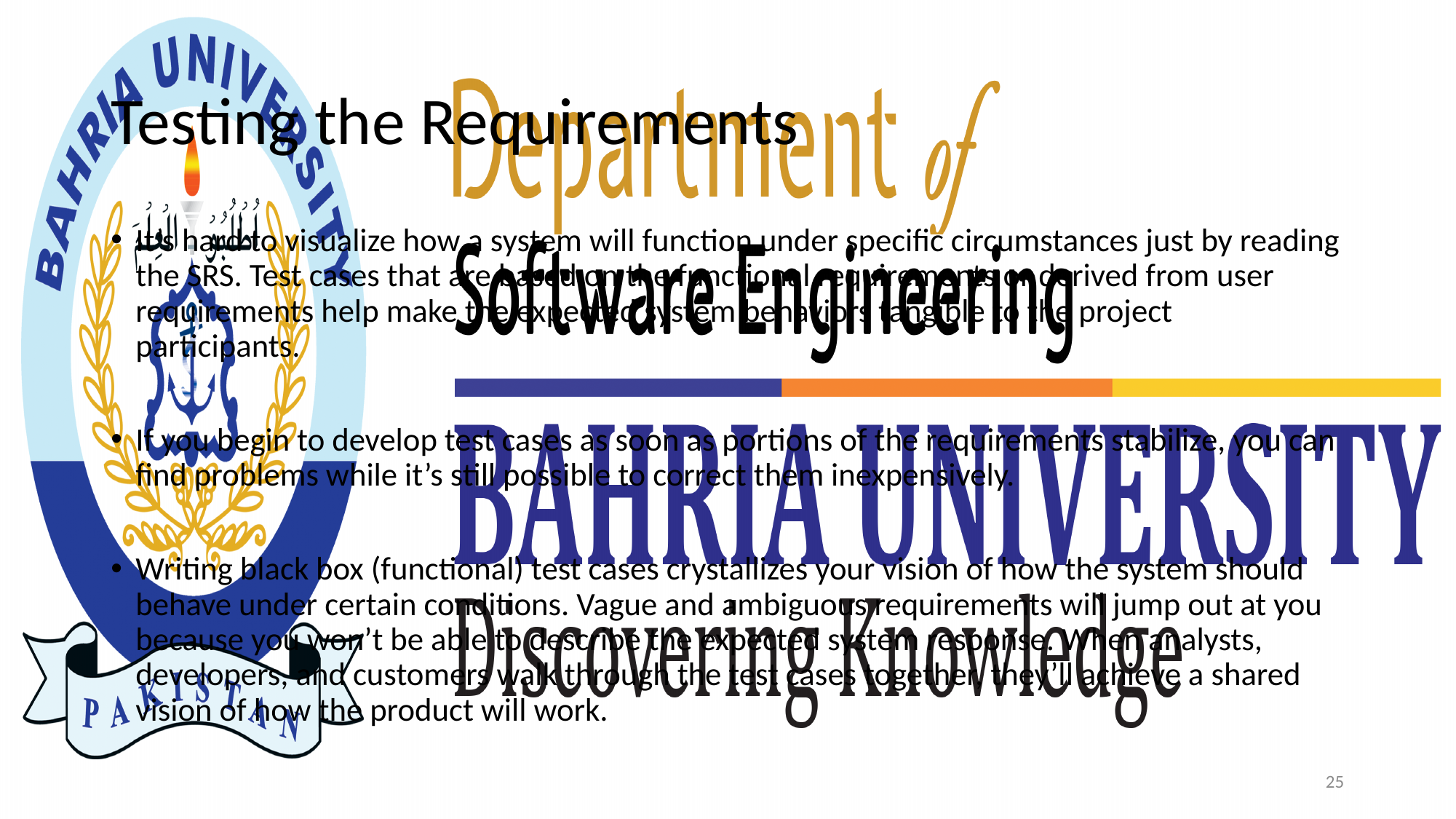

# Testing the Requirements
It’s hard to visualize how a system will function under specific circumstances just by reading the SRS. Test cases that are based on the functional requirements or derived from user requirements help make the expected system behaviors tangible to the project participants.

If you begin to develop test cases as soon as portions of the requirements stabilize, you can find problems while it’s still possible to correct them inexpensively.

Writing black box (functional) test cases crystallizes your vision of how the system should behave under certain conditions. Vague and ambiguous requirements will jump out at you because you won’t be able to describe the expected system response. When analysts, developers, and customers walk through the test cases together, they’ll achieve a shared vision of how the product will work.
25